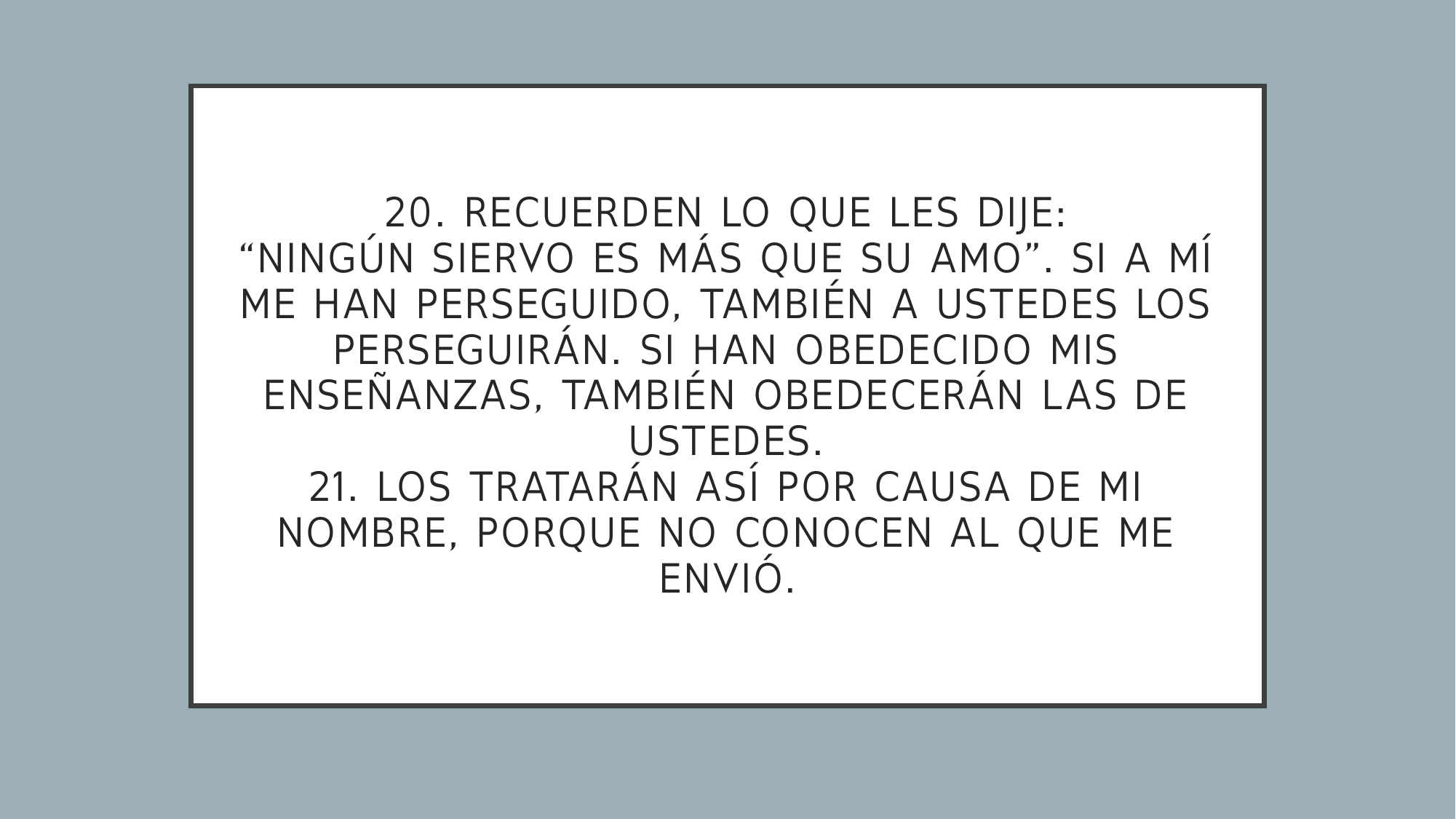

# 20. Recuerden lo que les dije: “Ningún siervo es más que su amo”. Si a mí me han perseguido, también a ustedes los perseguirán. Si han obedecido mis enseñanzas, también obedecerán las de ustedes. 21. Los tratarán así por causa de mi nombre, porque no conocen al que me envió.